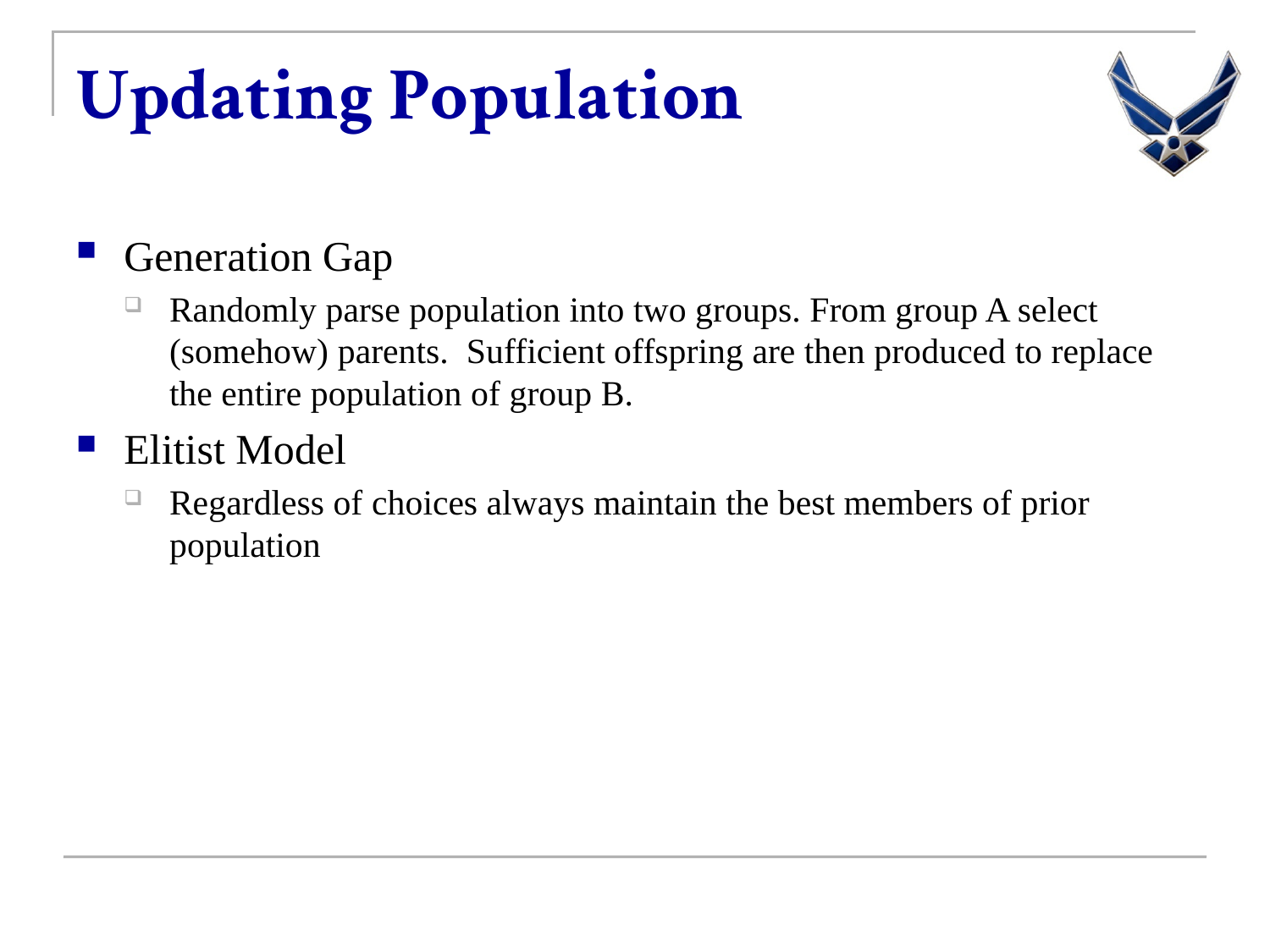

# Updating Population
Generation Gap
Randomly parse population into two groups. From group A select (somehow) parents.  Sufficient offspring are then produced to replace the entire population of group B.
Elitist Model
Regardless of choices always maintain the best members of prior population